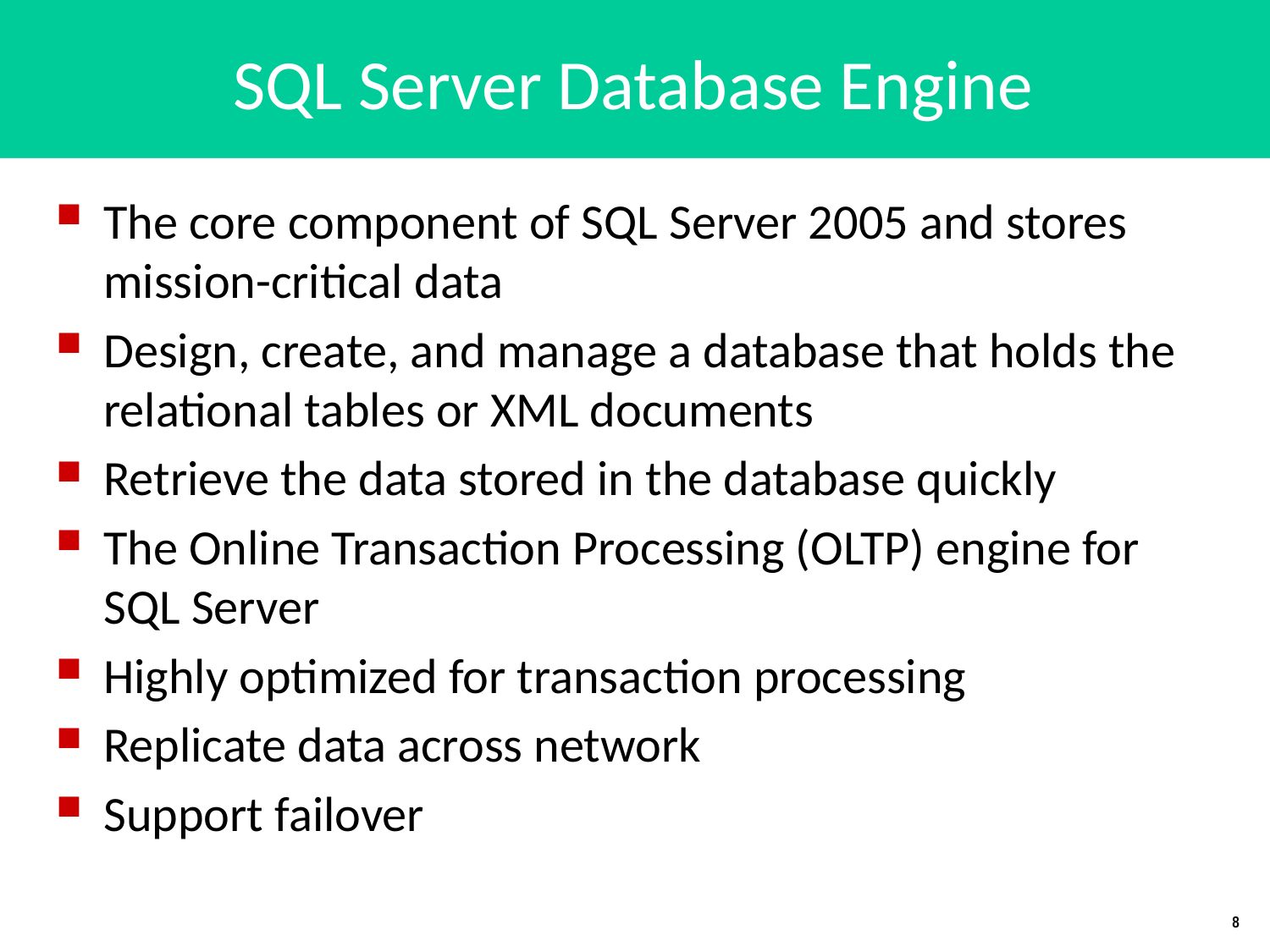

# SQL Server Database Engine
The core component of SQL Server 2005 and stores mission-critical data
Design, create, and manage a database that holds the relational tables or XML documents
Retrieve the data stored in the database quickly
The Online Transaction Processing (OLTP) engine for SQL Server
Highly optimized for transaction processing
Replicate data across network
Support failover